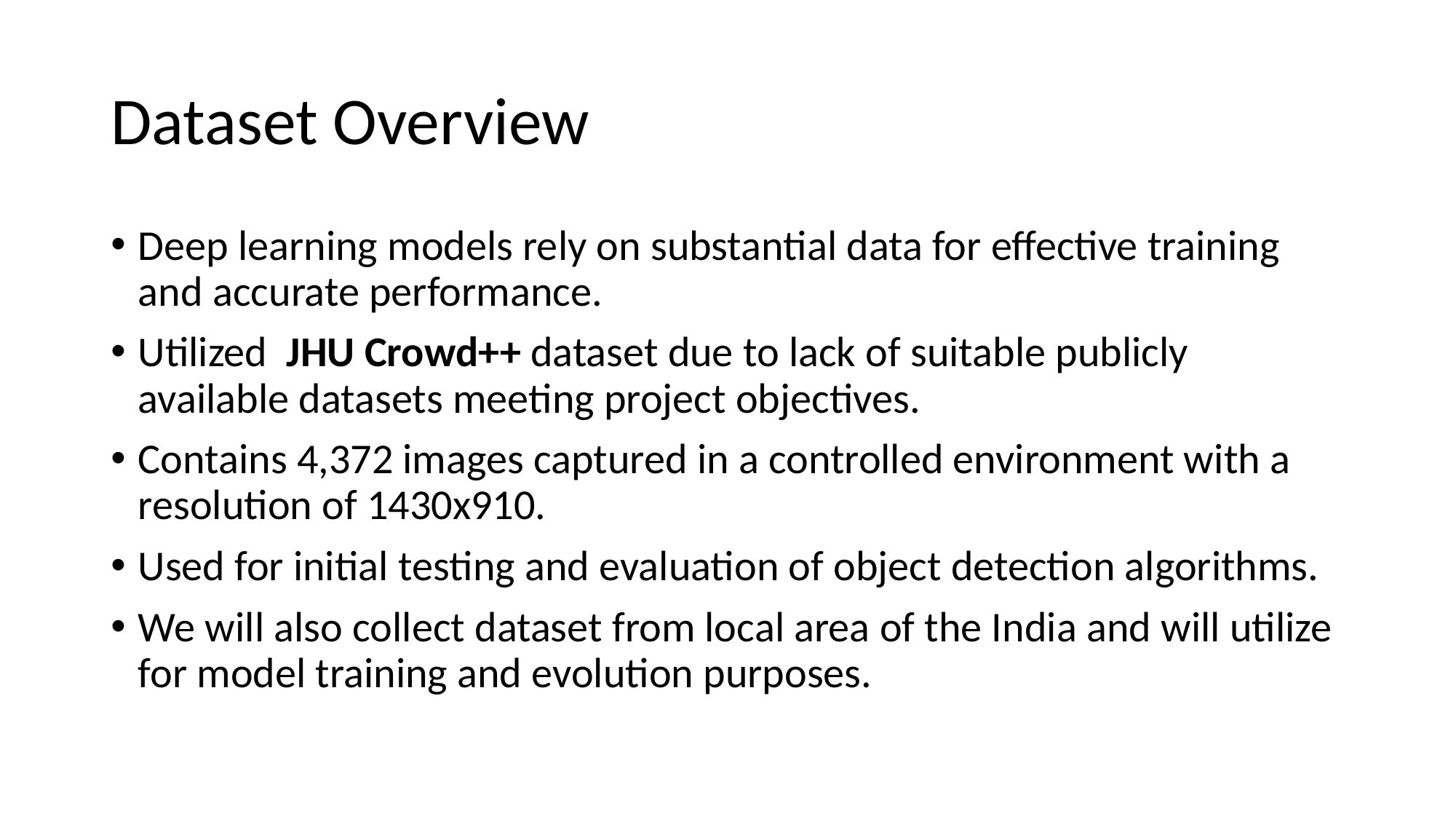

# Dataset Overview
Deep learning models rely on substantial data for effective training and accurate performance.
Utilized  JHU Crowd++ dataset due to lack of suitable publicly available datasets meeting project objectives.
Contains 4,372 images captured in a controlled environment with a resolution of 1430x910.
Used for initial testing and evaluation of object detection algorithms.
We will also collect dataset from local area of the India and will utilize for model training and evolution purposes.